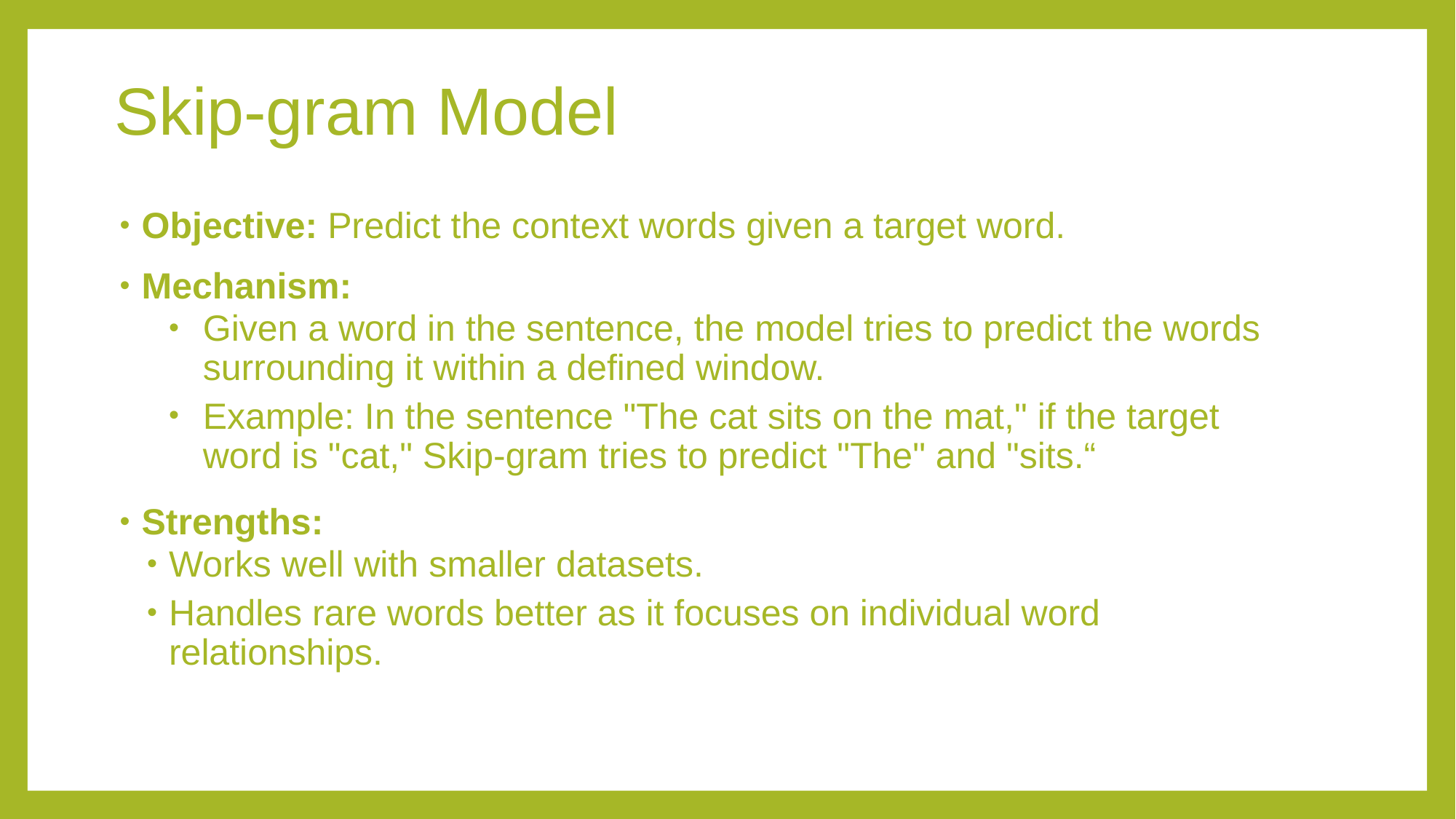

# Skip-gram Model
Objective: Predict the context words given a target word.
Mechanism:
Given a word in the sentence, the model tries to predict the words surrounding it within a defined window.
Example: In the sentence "The cat sits on the mat," if the target word is "cat," Skip-gram tries to predict "The" and "sits.“
Strengths:
Works well with smaller datasets.
Handles rare words better as it focuses on individual word relationships.